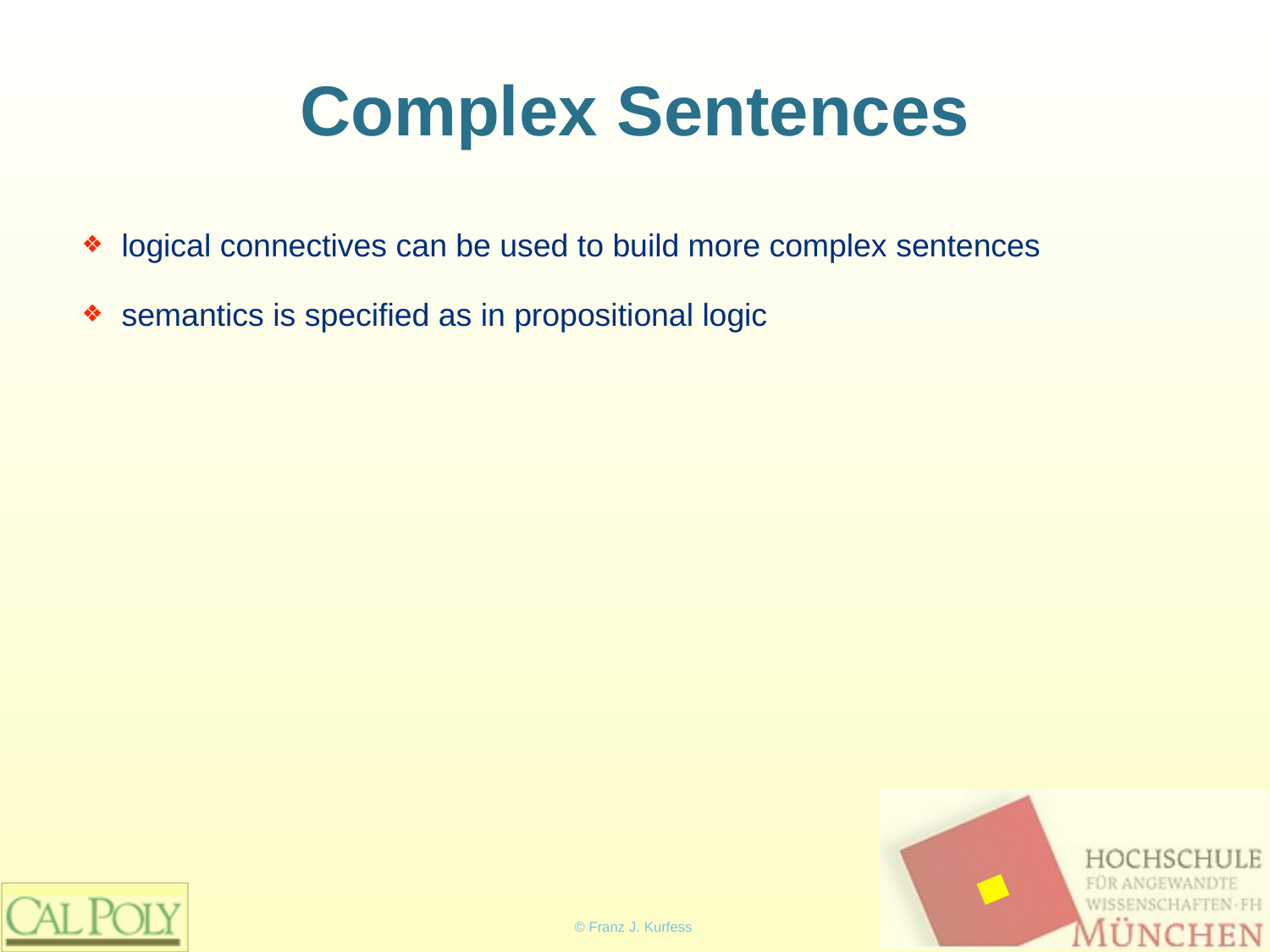

# Complex Sentences
logical connectives can be used to build more complex sentences
semantics is specified as in propositional logic
64